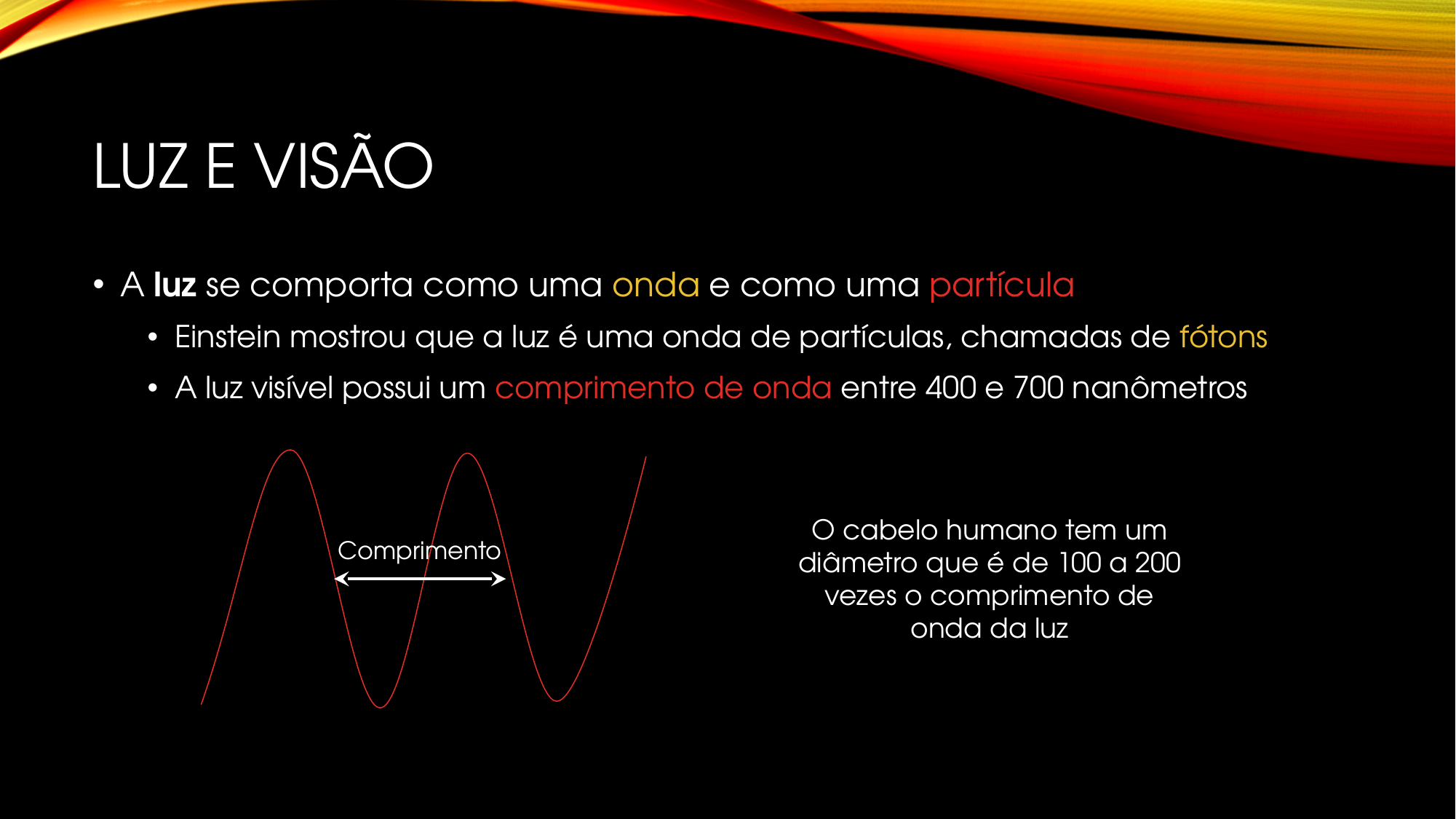

# Luz E VISÃO
A luz se comporta como uma onda e como uma partícula
Einstein mostrou que a luz é uma onda de partículas, chamadas de fótons
A luz visível possui um comprimento de onda entre 400 e 700 nanômetros

O cabelo humano tem um diâmetro que é de 100 a 200 vezes o comprimento de onda da luz
Comprimento